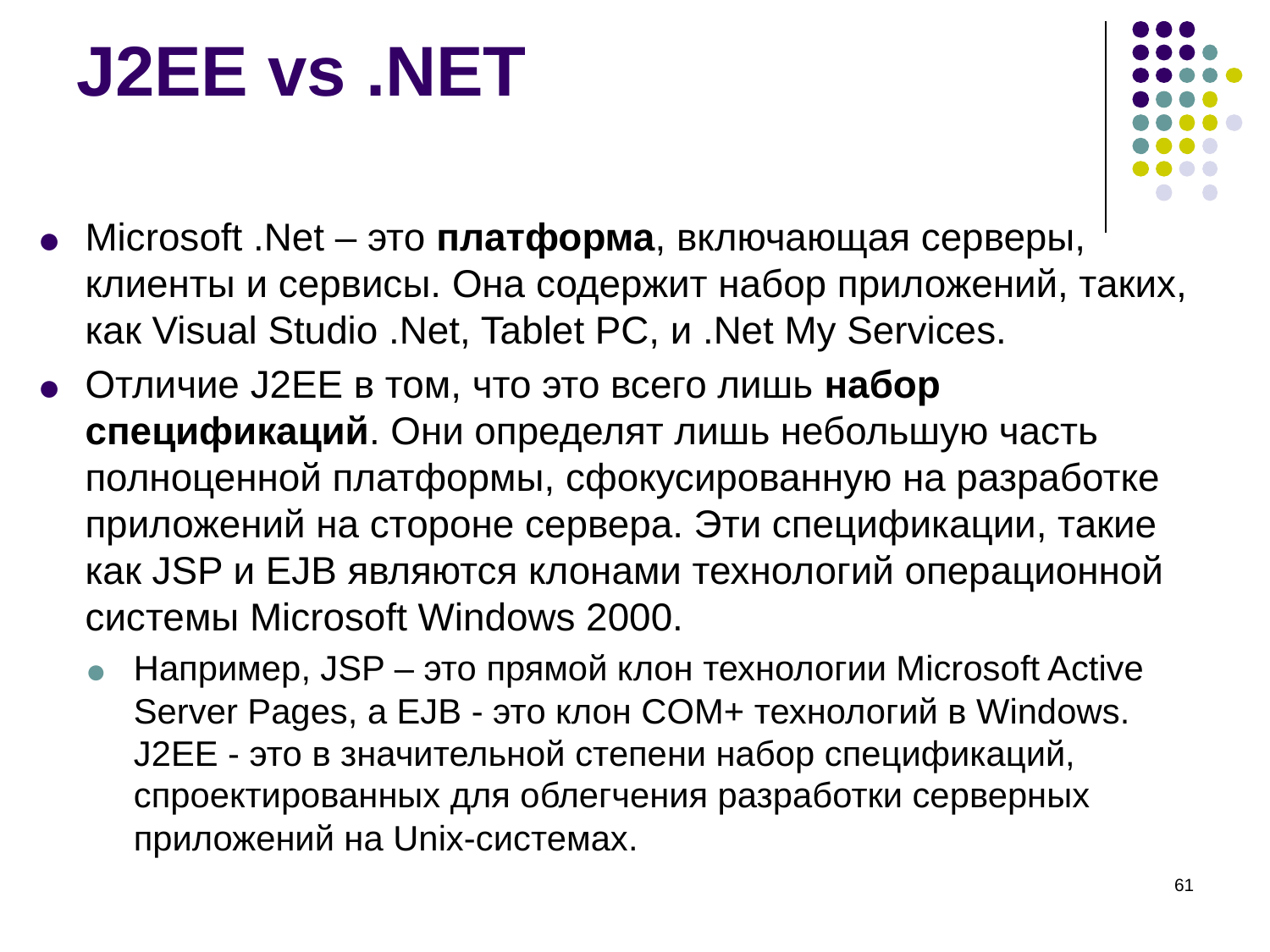

# J2EE vs .NET
Microsoft .Net – это платформа, включающая серверы, клиенты и сервисы. Она содержит набор приложений, таких, как Visual Studio .Net, Tablet PC, и .Net My Services.
Отличие J2EE в том, что это всего лишь набор спецификаций. Они определят лишь небольшую часть полноценной платформы, сфокусированную на разработке приложений на стороне сервера. Эти спецификации, такие как JSP и EJB являются клонами технологий операционной системы Microsoft Windows 2000.
Например, JSP – это прямой клон технологии Microsoft Active Server Pages, а EJB - это клон COM+ технологий в Windows. J2EE - это в значительной степени набор спецификаций, спроектированных для облегчения разработки серверных приложений на Unix-системах.

61